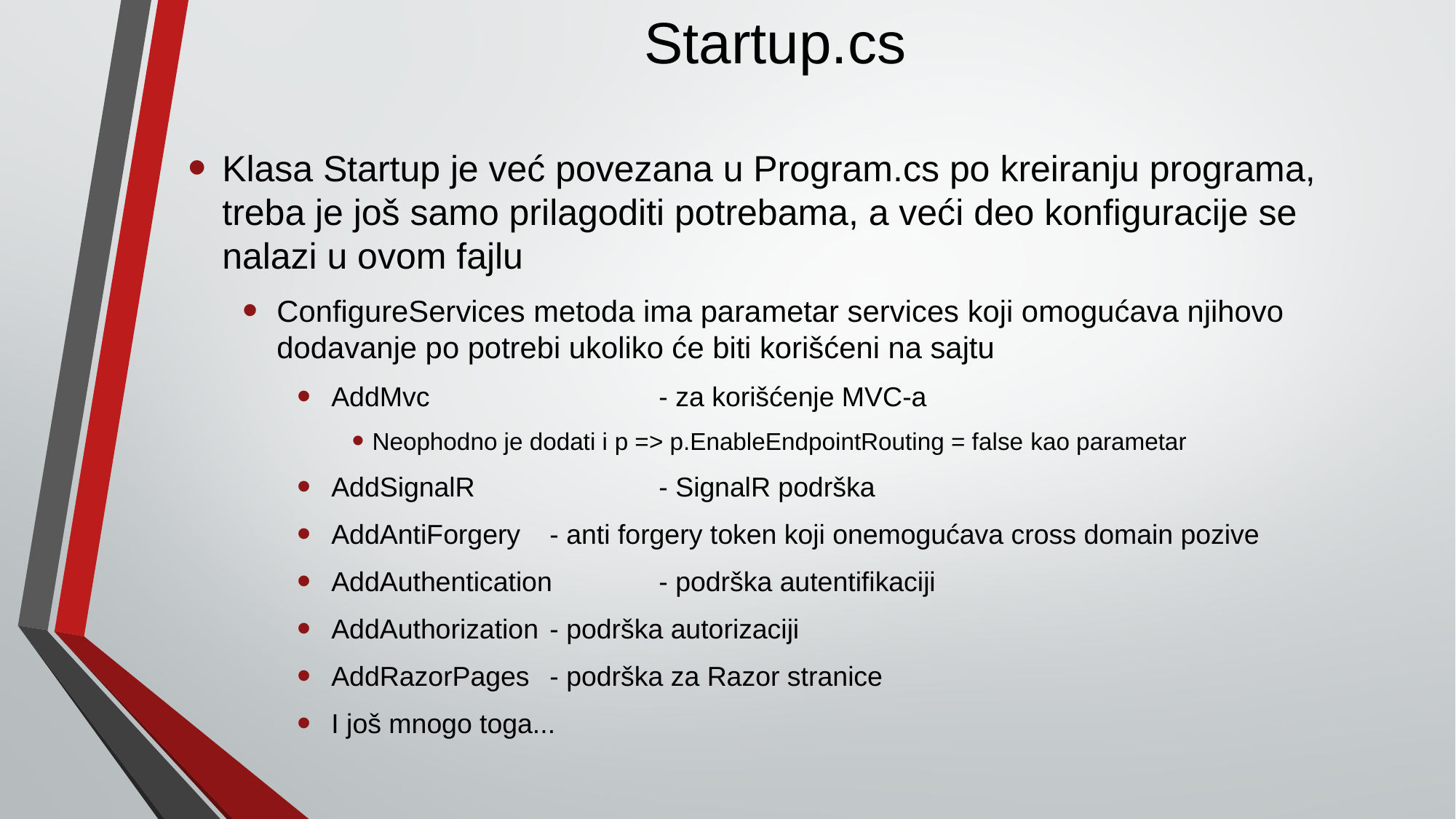

# Startup.cs
Klasa Startup je već povezana u Program.cs po kreiranju programa, treba je još samo prilagoditi potrebama, a veći deo konfiguracije se nalazi u ovom fajlu
ConfigureServices metoda ima parametar services koji omogućava njihovo dodavanje po potrebi ukoliko će biti korišćeni na sajtu
AddMvc 			- za korišćenje MVC-a
Neophodno je dodati i p => p.EnableEndpointRouting = false kao parametar
AddSignalR		- SignalR podrška
AddAntiForgery 	- anti forgery token koji onemogućava cross domain pozive
AddAuthentication	- podrška autentifikaciji
AddAuthorization	- podrška autorizaciji
AddRazorPages 	- podrška za Razor stranice
I još mnogo toga...